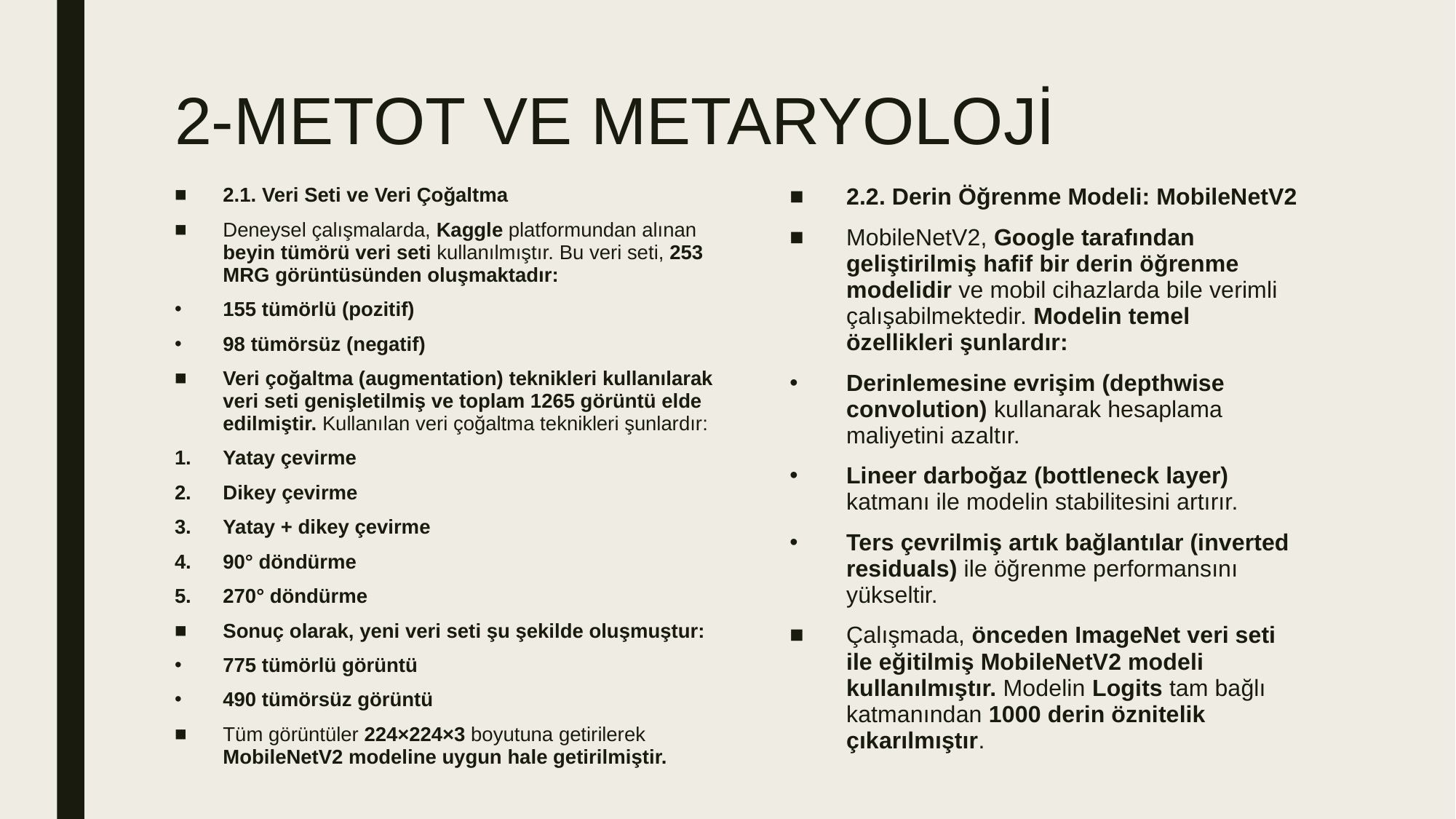

# 2-METOT VE METARYOLOJİ
2.1. Veri Seti ve Veri Çoğaltma
Deneysel çalışmalarda, Kaggle platformundan alınan beyin tümörü veri seti kullanılmıştır. Bu veri seti, 253 MRG görüntüsünden oluşmaktadır:
155 tümörlü (pozitif)
98 tümörsüz (negatif)
Veri çoğaltma (augmentation) teknikleri kullanılarak veri seti genişletilmiş ve toplam 1265 görüntü elde edilmiştir. Kullanılan veri çoğaltma teknikleri şunlardır:
Yatay çevirme
Dikey çevirme
Yatay + dikey çevirme
90° döndürme
270° döndürme
Sonuç olarak, yeni veri seti şu şekilde oluşmuştur:
775 tümörlü görüntü
490 tümörsüz görüntü
Tüm görüntüler 224×224×3 boyutuna getirilerek MobileNetV2 modeline uygun hale getirilmiştir.

2.2. Derin Öğrenme Modeli: MobileNetV2
MobileNetV2, Google tarafından geliştirilmiş hafif bir derin öğrenme modelidir ve mobil cihazlarda bile verimli çalışabilmektedir. Modelin temel özellikleri şunlardır:
Derinlemesine evrişim (depthwise convolution) kullanarak hesaplama maliyetini azaltır.
Lineer darboğaz (bottleneck layer) katmanı ile modelin stabilitesini artırır.
Ters çevrilmiş artık bağlantılar (inverted residuals) ile öğrenme performansını yükseltir.
Çalışmada, önceden ImageNet veri seti ile eğitilmiş MobileNetV2 modeli kullanılmıştır. Modelin Logits tam bağlı katmanından 1000 derin öznitelik çıkarılmıştır.